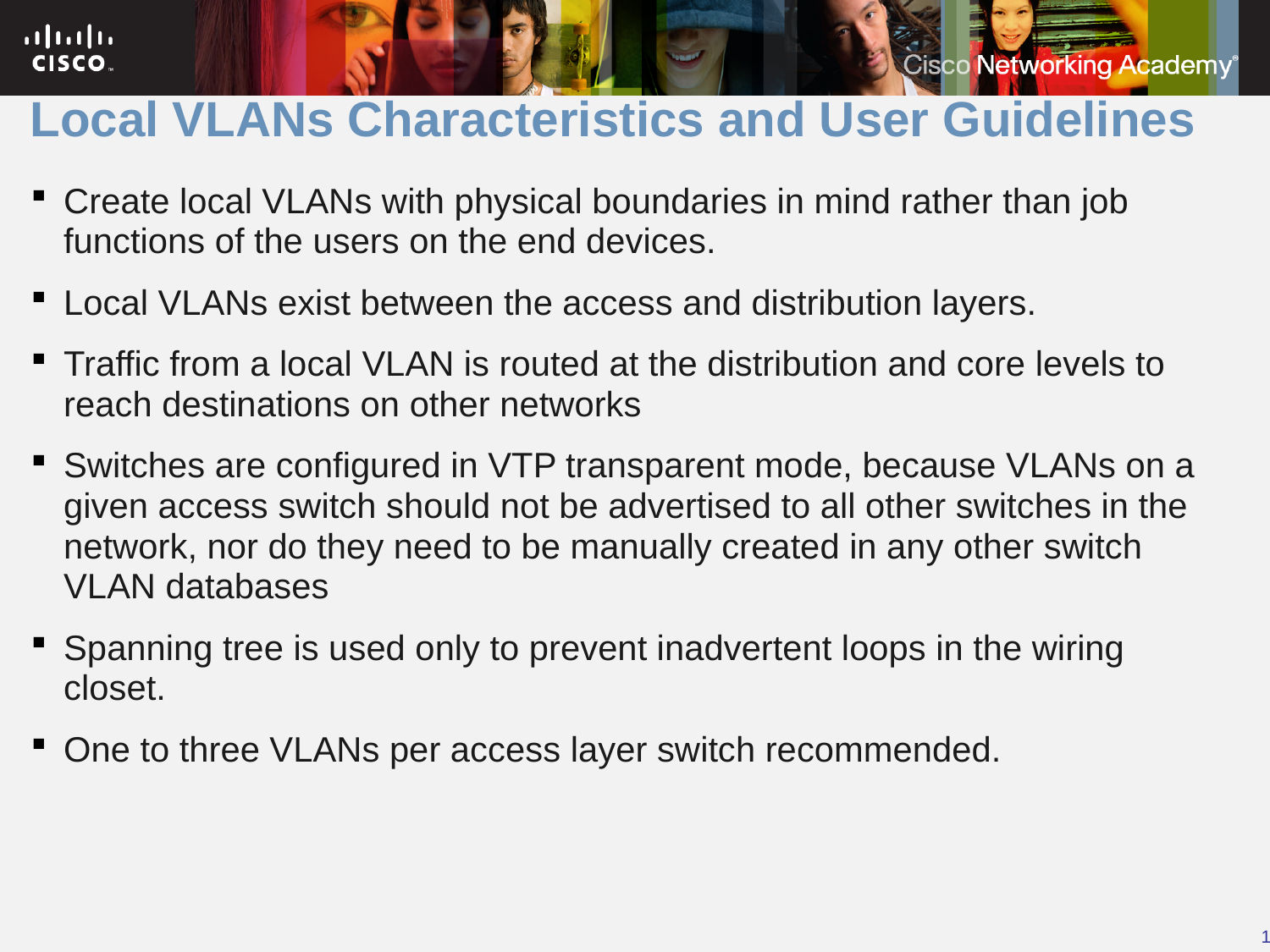

# Local VLANs Characteristics and User Guidelines
Create local VLANs with physical boundaries in mind rather than job functions of the users on the end devices.
Local VLANs exist between the access and distribution layers.
Traffic from a local VLAN is routed at the distribution and core levels to reach destinations on other networks
Switches are configured in VTP transparent mode, because VLANs on a given access switch should not be advertised to all other switches in the network, nor do they need to be manually created in any other switch VLAN databases
Spanning tree is used only to prevent inadvertent loops in the wiring closet.
One to three VLANs per access layer switch recommended.